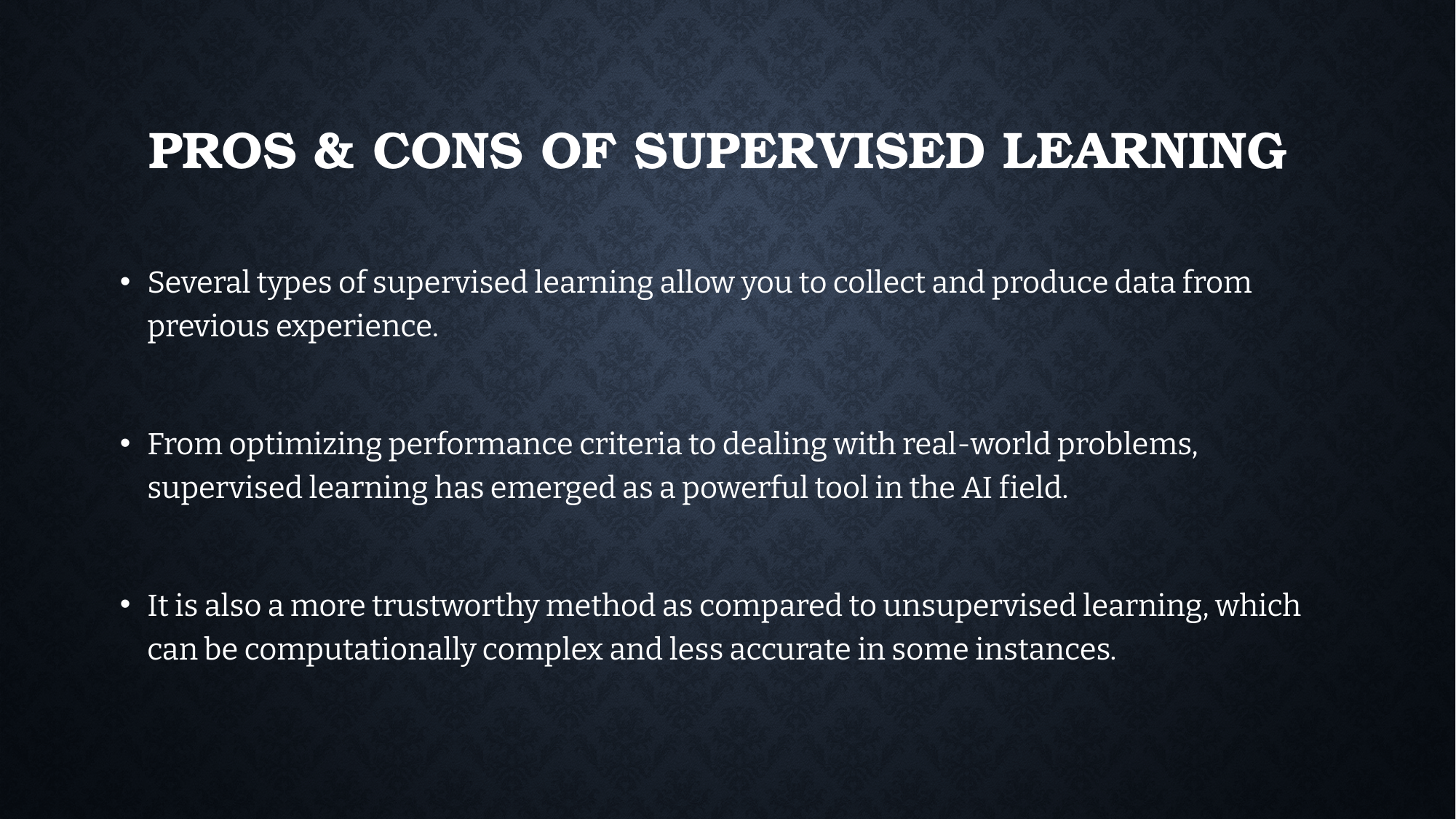

# Pros & Cons of Supervised Learning
Several types of supervised learning allow you to collect and produce data from previous experience.

From optimizing performance criteria to dealing with real-world problems, supervised learning has emerged as a powerful tool in the AI field.

It is also a more trustworthy method as compared to unsupervised learning, which can be computationally complex and less accurate in some instances.